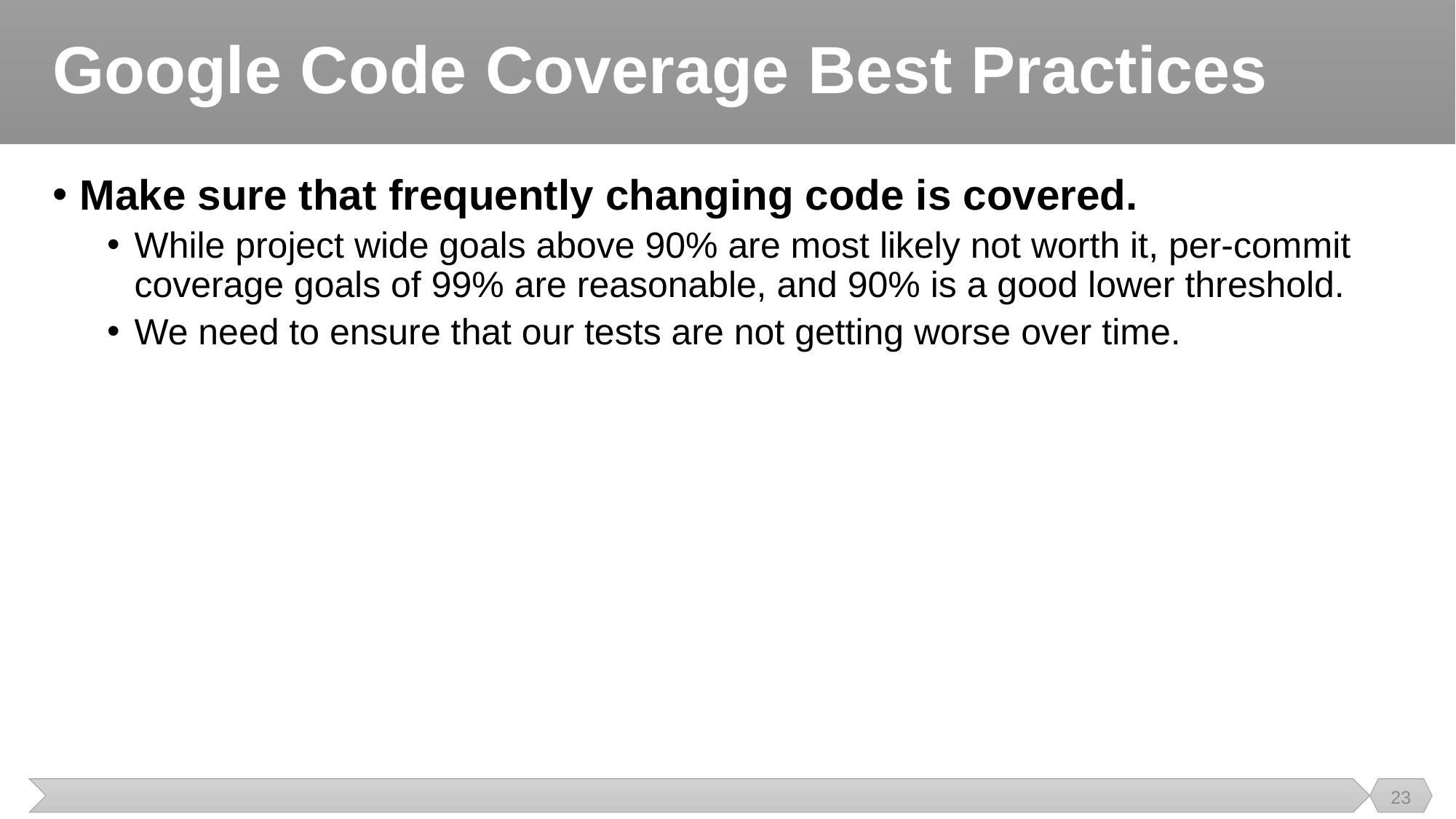

# Google Code Coverage Best Practices
Make sure that frequently changing code is covered.
While project wide goals above 90% are most likely not worth it, per-commit coverage goals of 99% are reasonable, and 90% is a good lower threshold.
We need to ensure that our tests are not getting worse over time.

23